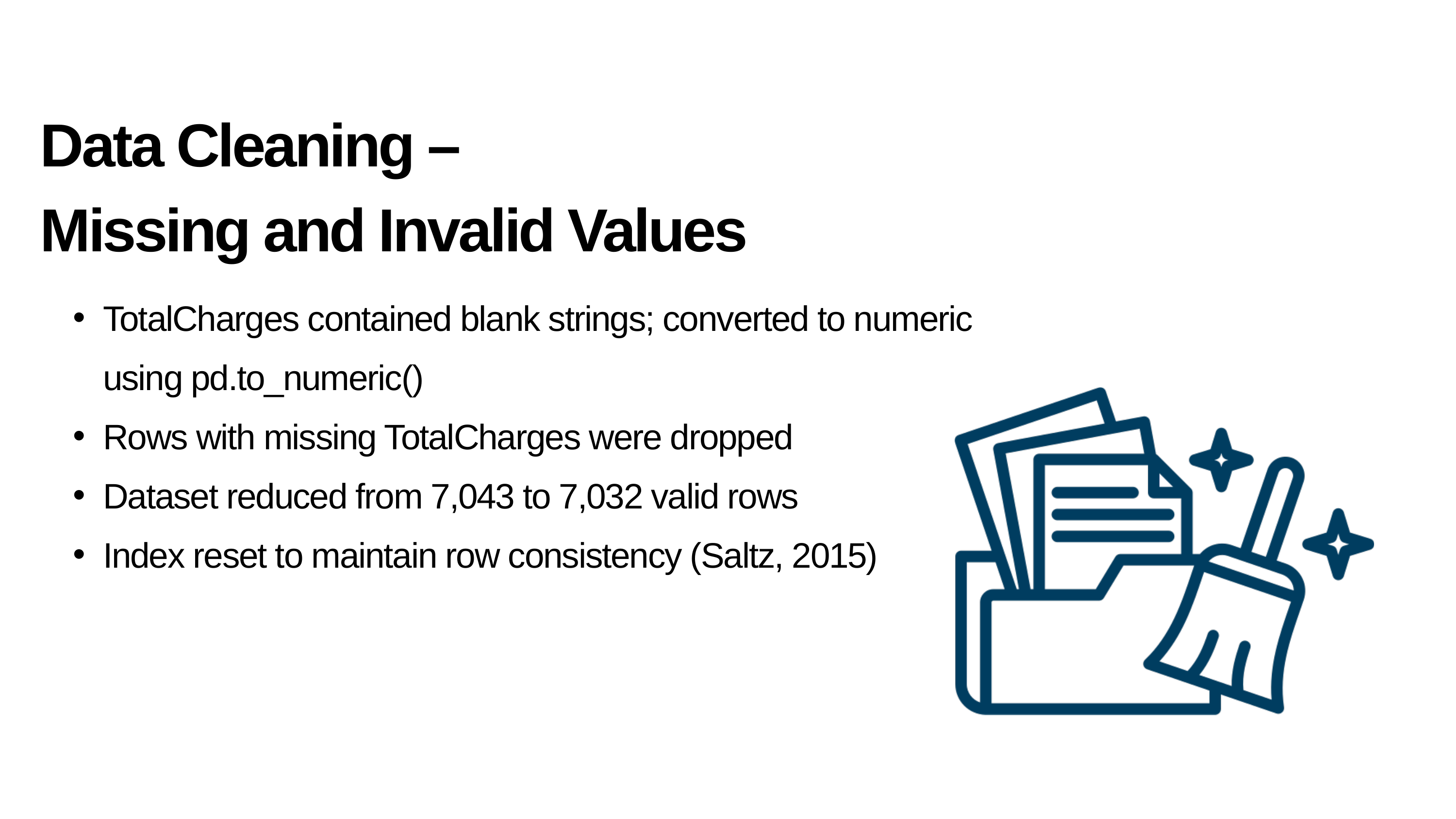

Data Cleaning –
Missing and Invalid Values
TotalCharges contained blank strings; converted to numeric using pd.to_numeric()
Rows with missing TotalCharges were dropped
Dataset reduced from 7,043 to 7,032 valid rows
Index reset to maintain row consistency (Saltz, 2015)